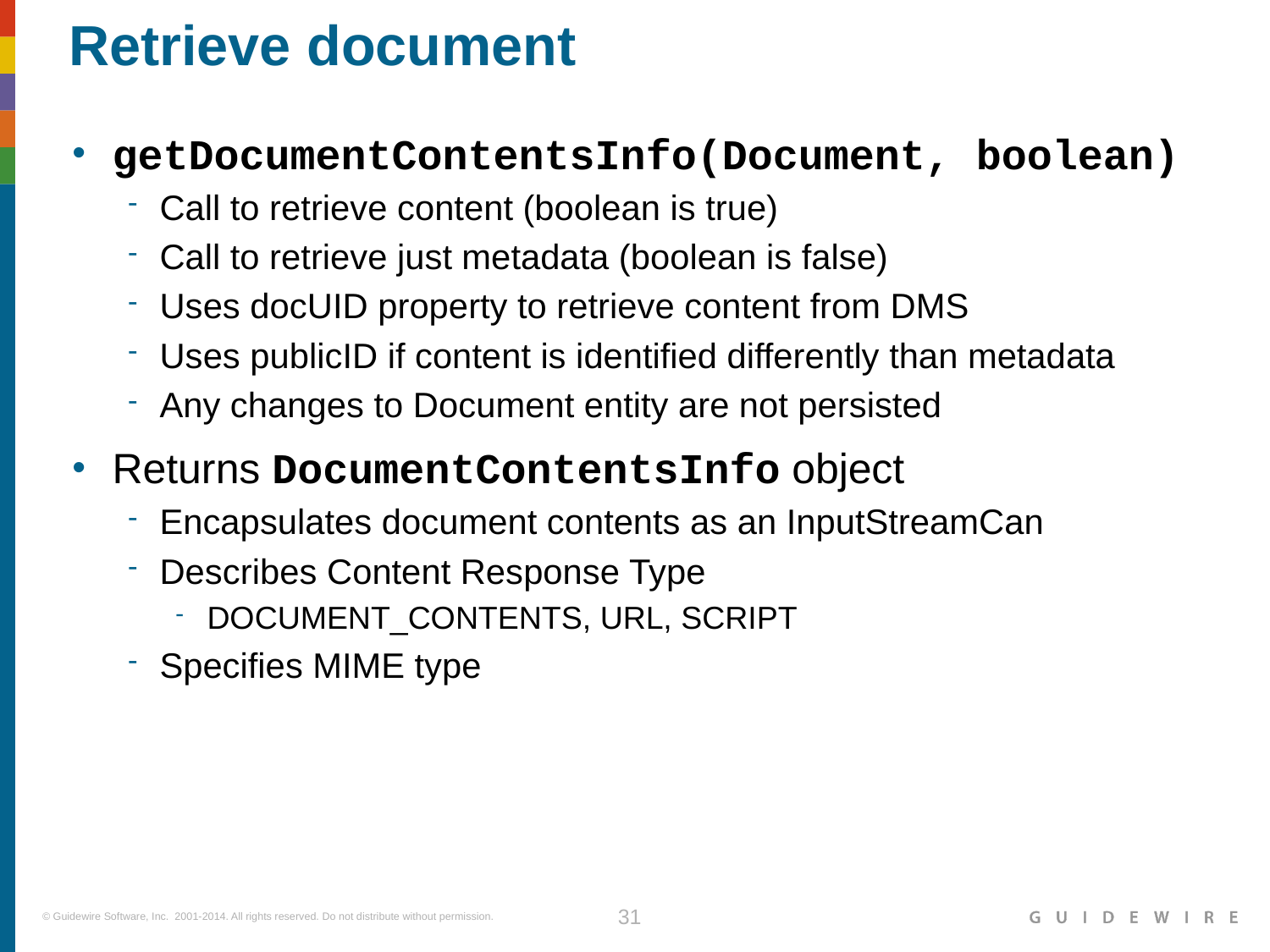

# Retrieve document
getDocumentContentsInfo(Document, boolean)
Call to retrieve content (boolean is true)
Call to retrieve just metadata (boolean is false)
Uses docUID property to retrieve content from DMS
Uses publicID if content is identified differently than metadata
Any changes to Document entity are not persisted
Returns DocumentContentsInfo object
Encapsulates document contents as an InputStreamCan
Describes Content Response Type
DOCUMENT_CONTENTS, URL, SCRIPT
Specifies MIME type